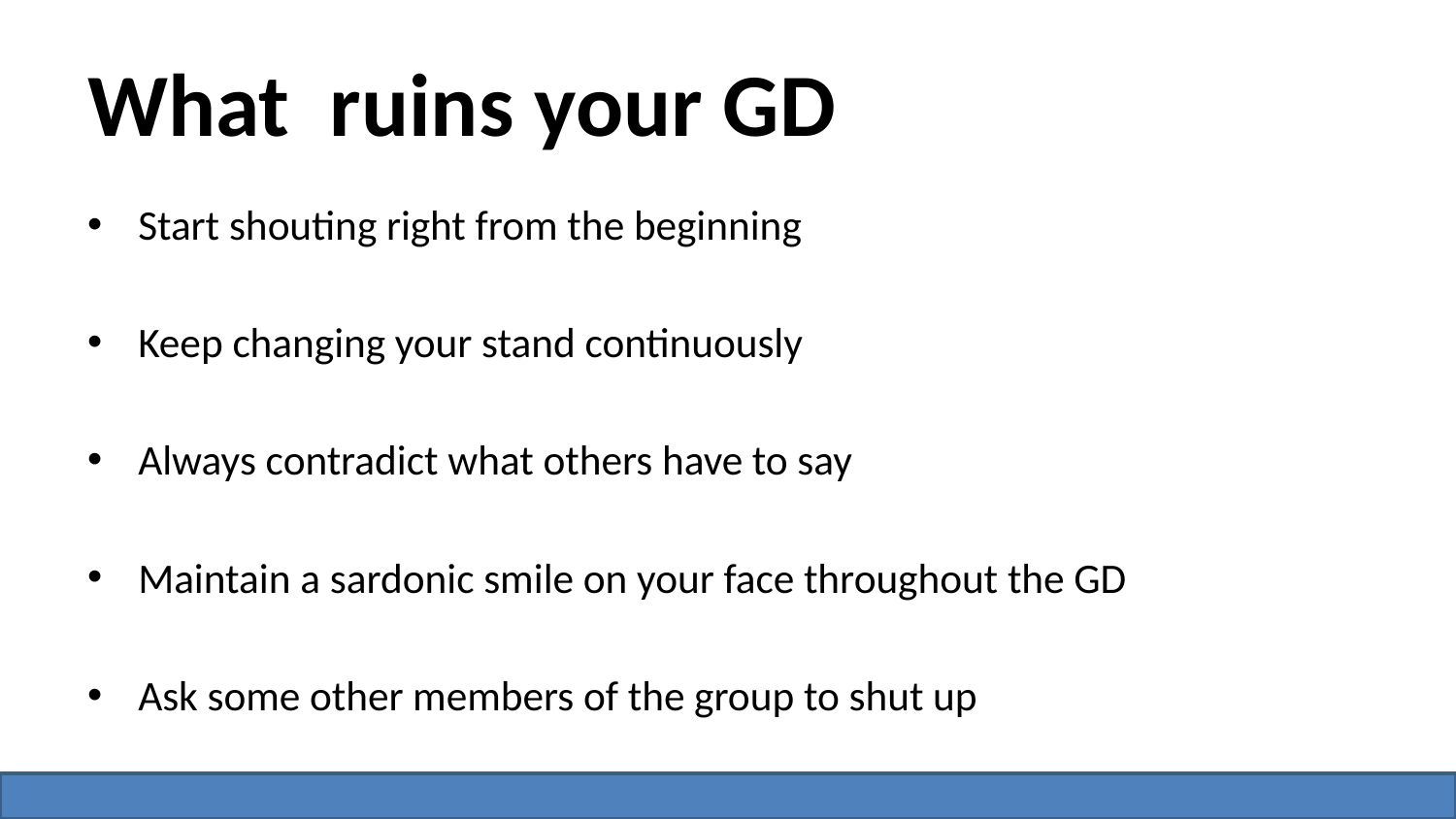

# What  ruins your GD
Start shouting right from the beginning

Keep changing your stand continuously

Always contradict what others have to say

Maintain a sardonic smile on your face throughout the GD

Ask some other members of the group to shut up